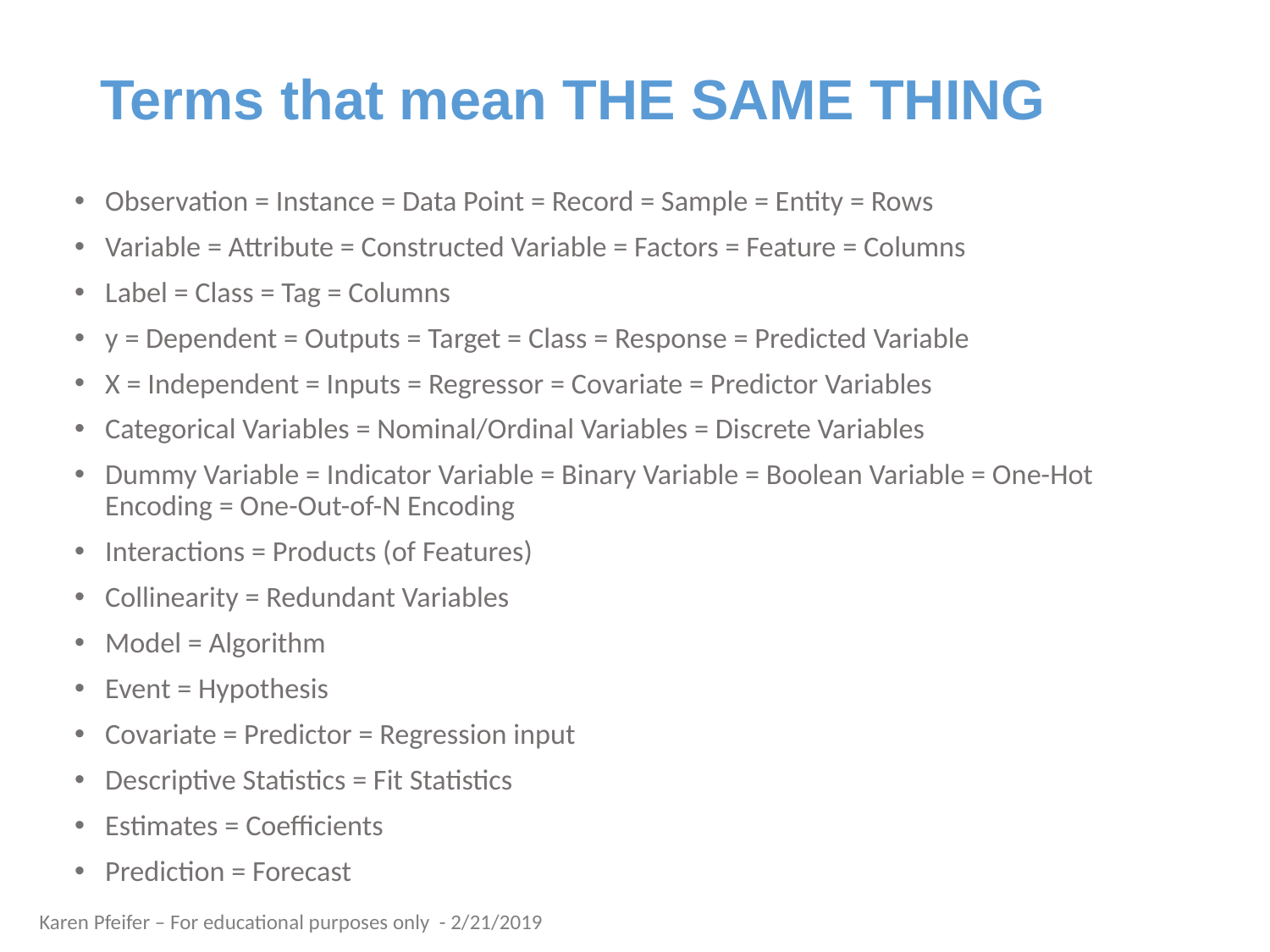

# Terms that mean THE SAME THING
Observation = Instance = Data Point = Record = Sample = Entity = Rows
Variable = Attribute = Constructed Variable = Factors = Feature = Columns
Label = Class = Tag = Columns
y = Dependent = Outputs = Target = Class = Response = Predicted Variable
X = Independent = Inputs = Regressor = Covariate = Predictor Variables
Categorical Variables = Nominal/Ordinal Variables = Discrete Variables
Dummy Variable = Indicator Variable = Binary Variable = Boolean Variable = One-Hot Encoding = One-Out-of-N Encoding
Interactions = Products (of Features)
Collinearity = Redundant Variables
Model = Algorithm
Event = Hypothesis
Covariate = Predictor = Regression input
Descriptive Statistics = Fit Statistics
Estimates = Coefficients
Prediction = Forecast

Karen Pfeifer – For educational purposes only  - 2/21/2019